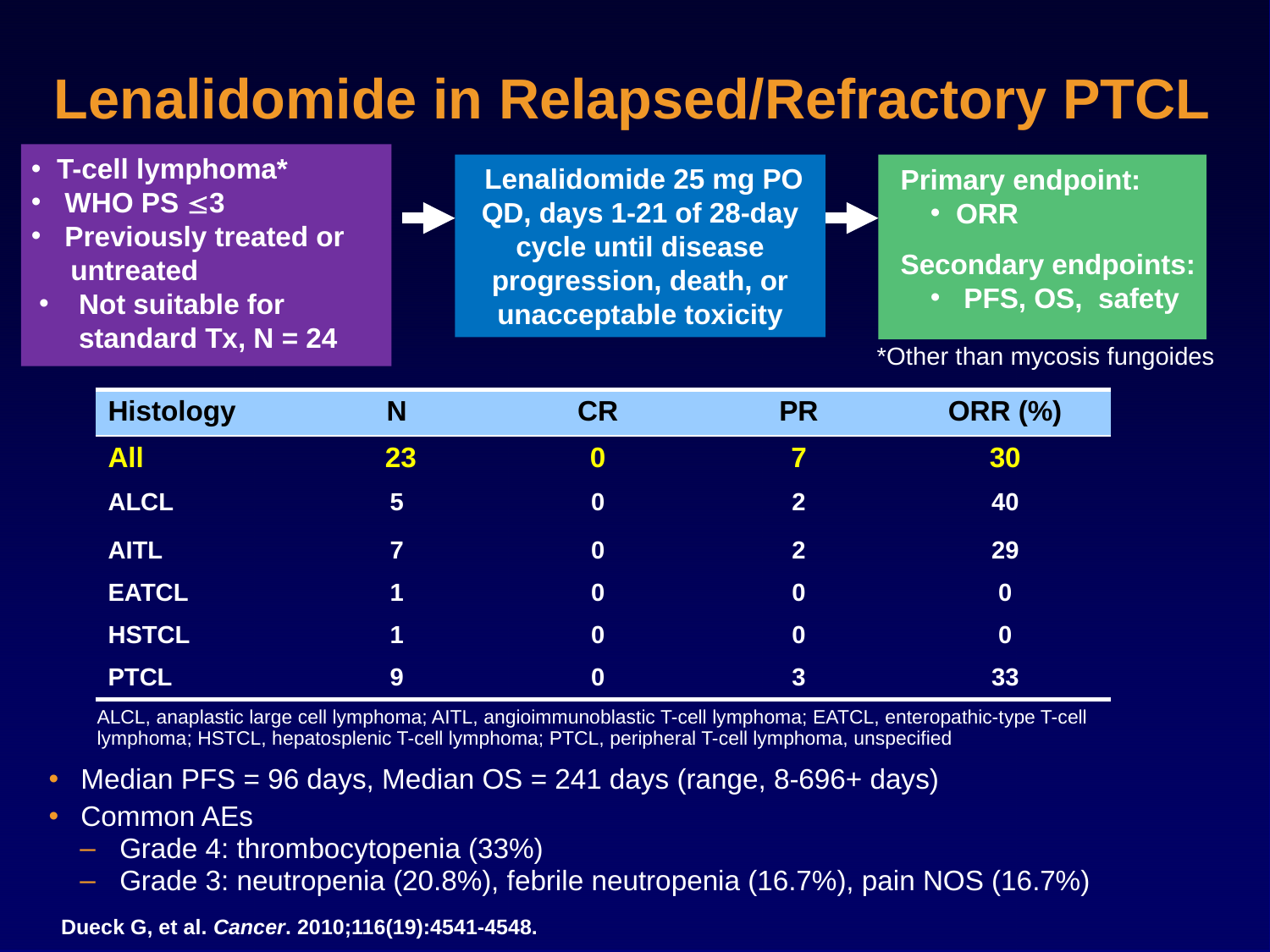

# Lenalidomide in Relapsed/Refractory PTCL
  T-cell lymphoma*
   WHO PS ≤3
   Previously treated or
    untreated
Not suitable for standard Tx, N = 24
 Lenalidomide 25 mg PO QD, days 1-21 of 28-day cycle until disease progression, death, or unacceptable toxicity
Primary endpoint:
  ORR

Secondary endpoints:
   PFS, OS,  safety

*Other than mycosis fungoides
| Histology | N | CR | PR | ORR (%) |
| --- | --- | --- | --- | --- |
| All | 23 | 0 | 7 | 30 |
| ALCL | 5 | 0 | 2 | 40 |
| AITL | 7 | 0 | 2 | 29 |
| EATCL | 1 | 0 | 0 | 0 |
| HSTCL | 1 | 0 | 0 | 0 |
| PTCL | 9 | 0 | 3 | 33 |
ALCL, anaplastic large cell lymphoma; AITL, angioimmunoblastic T-cell lymphoma; EATCL, enteropathic-type T-cell lymphoma; HSTCL, hepatosplenic T-cell lymphoma; PTCL, peripheral T-cell lymphoma, unspecified
Median PFS = 96 days, Median OS = 241 days (range, 8-696+ days)
Common AEs
Grade 4: thrombocytopenia (33%)
Grade 3: neutropenia (20.8%), febrile neutropenia (16.7%), pain NOS (16.7%)
Dueck G, et al. Cancer. 2010;116(19):4541-4548.